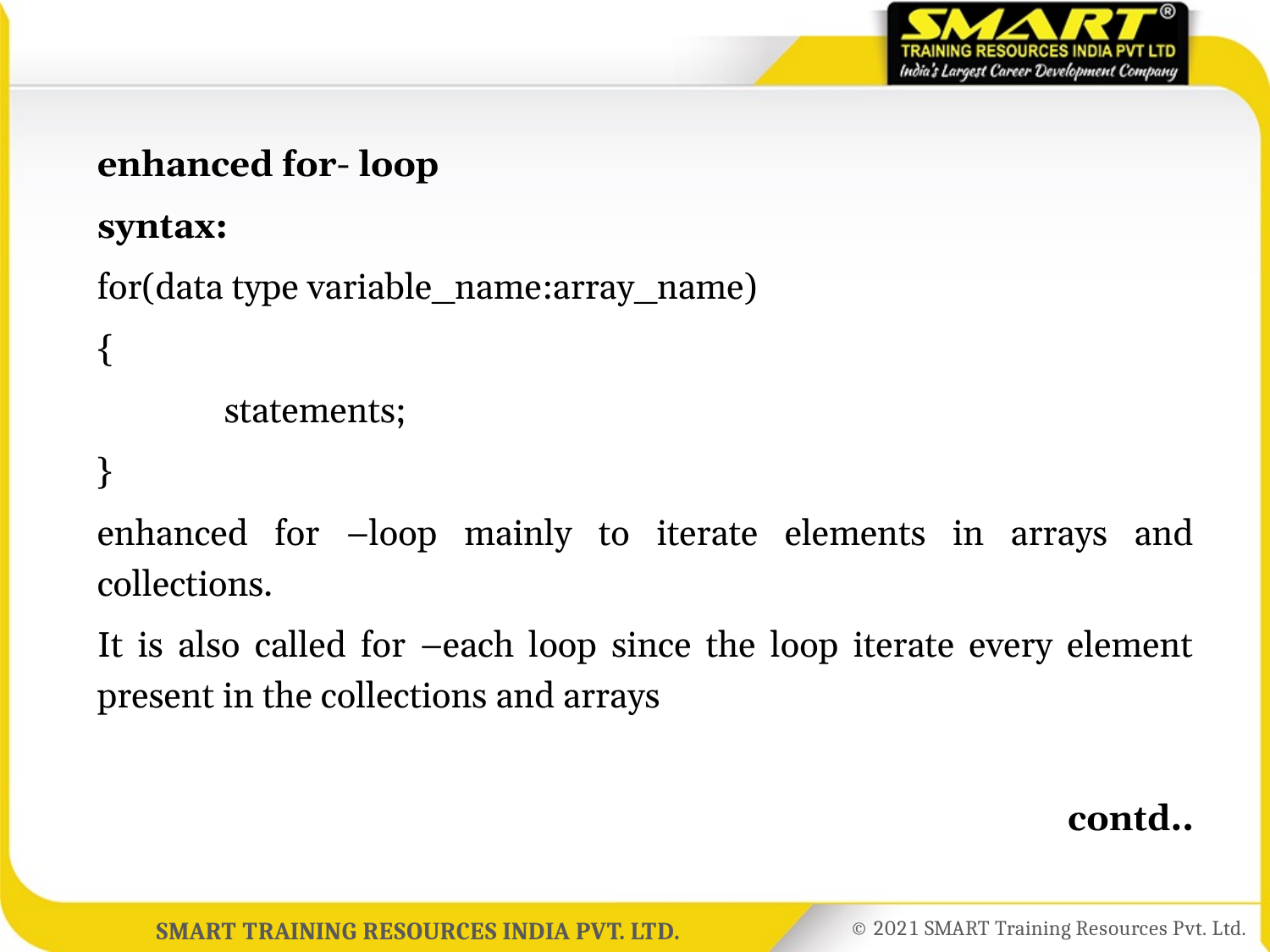

enhanced for- loop
syntax:
for(data type variable_name:array_name)
{
	statements;
}
enhanced for –loop mainly to iterate elements in arrays and collections.
It is also called for –each loop since the loop iterate every element present in the collections and arrays

contd..